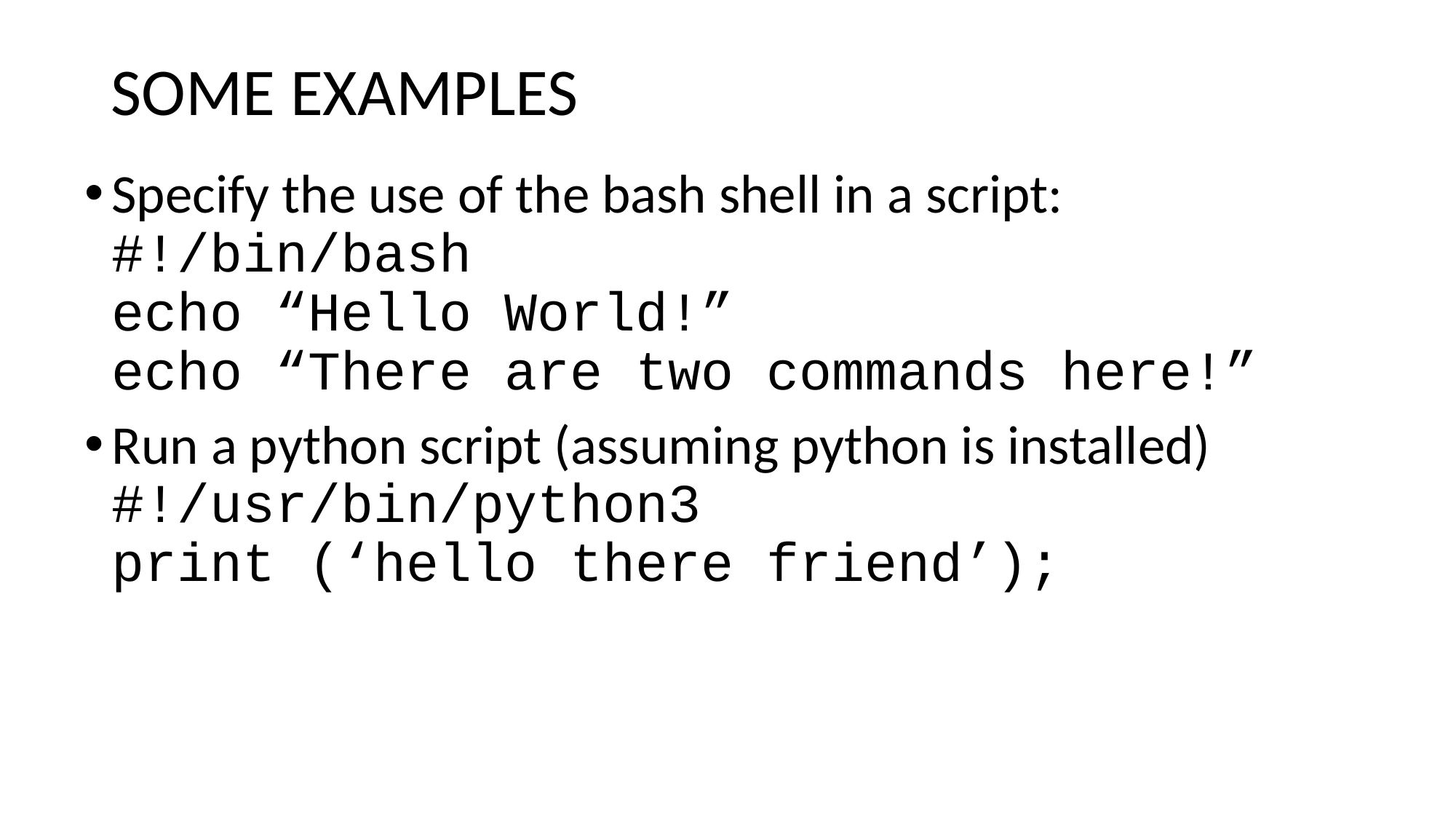

# SOME EXAMPLES
Specify the use of the bash shell in a script:
#!/bin/bash
echo “Hello World!”
echo “There are two commands here!”
Run a python script (assuming python is installed)
#!/usr/bin/python3
print (‘hello there friend’);